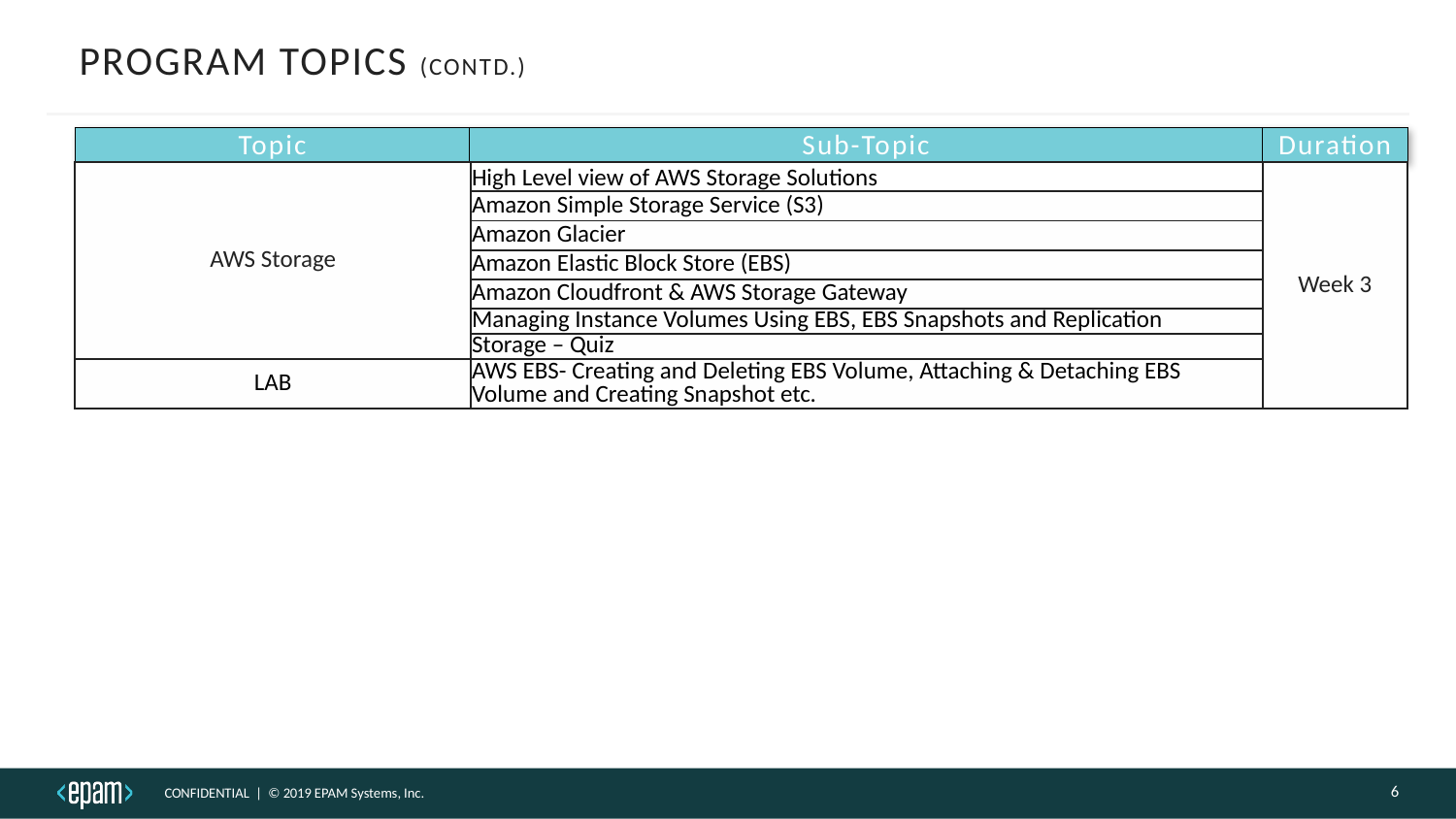

# Program topics (contd.)
| Topic | Sub-Topic | Duration |
| --- | --- | --- |
| AWS Storage | High Level view of AWS Storage Solutions | Week 3 |
| --- | --- | --- |
|  | Amazon Simple Storage Service (S3) |  |
|  | Amazon Glacier |  |
|  | Amazon Elastic Block Store (EBS) |  |
|  | Amazon Cloudfront & AWS Storage Gateway |  |
|  | Managing Instance Volumes Using EBS, EBS Snapshots and Replication |  |
|  | Storage – Quiz |  |
| LAB | AWS EBS- Creating and Deleting EBS Volume, Attaching & Detaching EBS Volume and Creating Snapshot etc. |  |
6